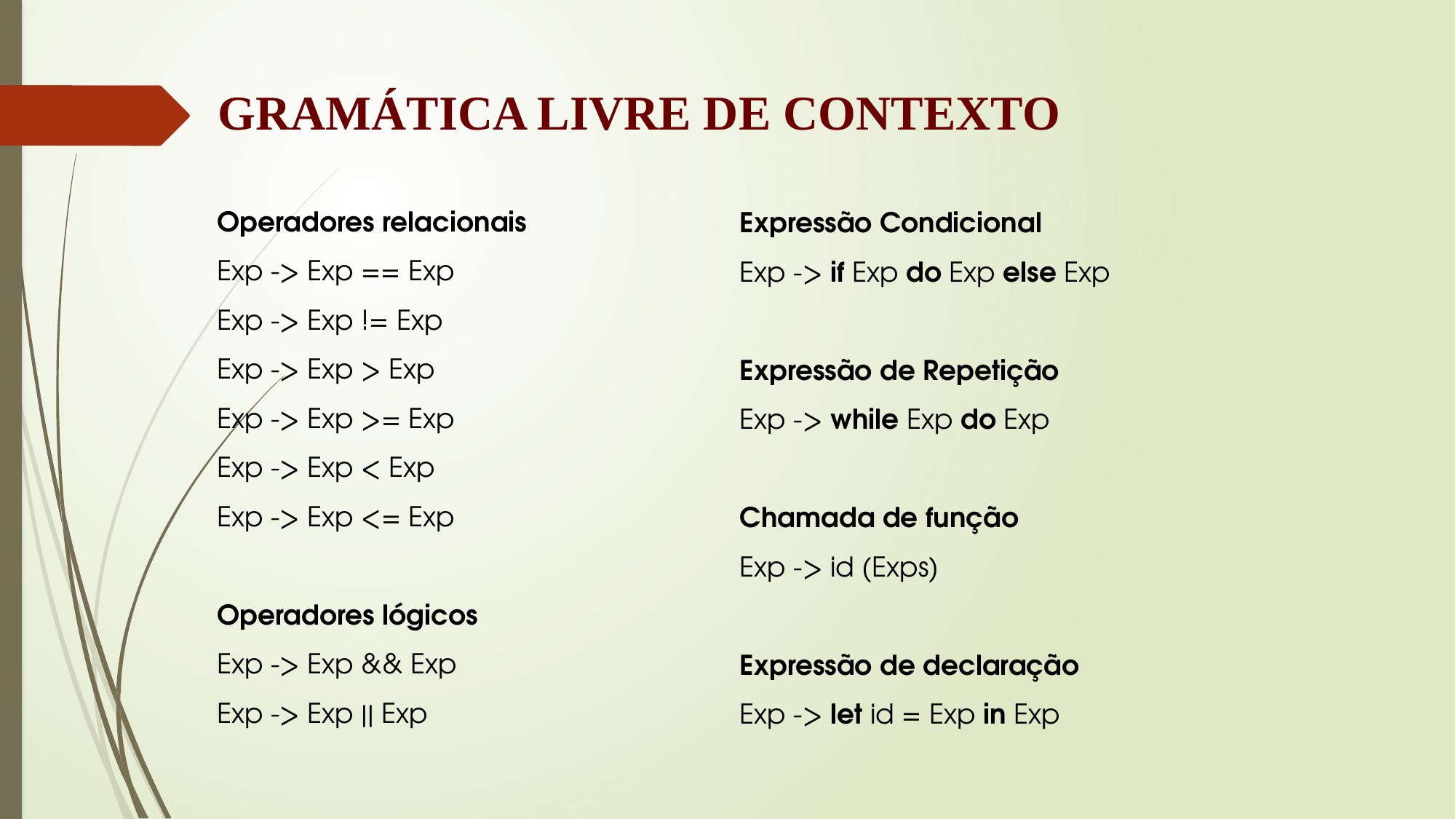

GRAMÁTICA LIVRE DE CONTEXTO
Operadores relacionais
Exp -> Exp == Exp
Exp -> Exp != Exp
Exp -> Exp > Exp
Exp -> Exp >= Exp
Exp -> Exp < Exp
Exp -> Exp <= Exp
Operadores lógicos
Exp -> Exp && Exp
Exp -> Exp || Exp
Expressão Condicional
Exp -> if Exp do Exp else Exp
Expressão de Repetição
Exp -> while Exp do Exp
Chamada de função
Exp -> id (Exps)
Expressão de declaração
Exp -> let id = Exp in Exp